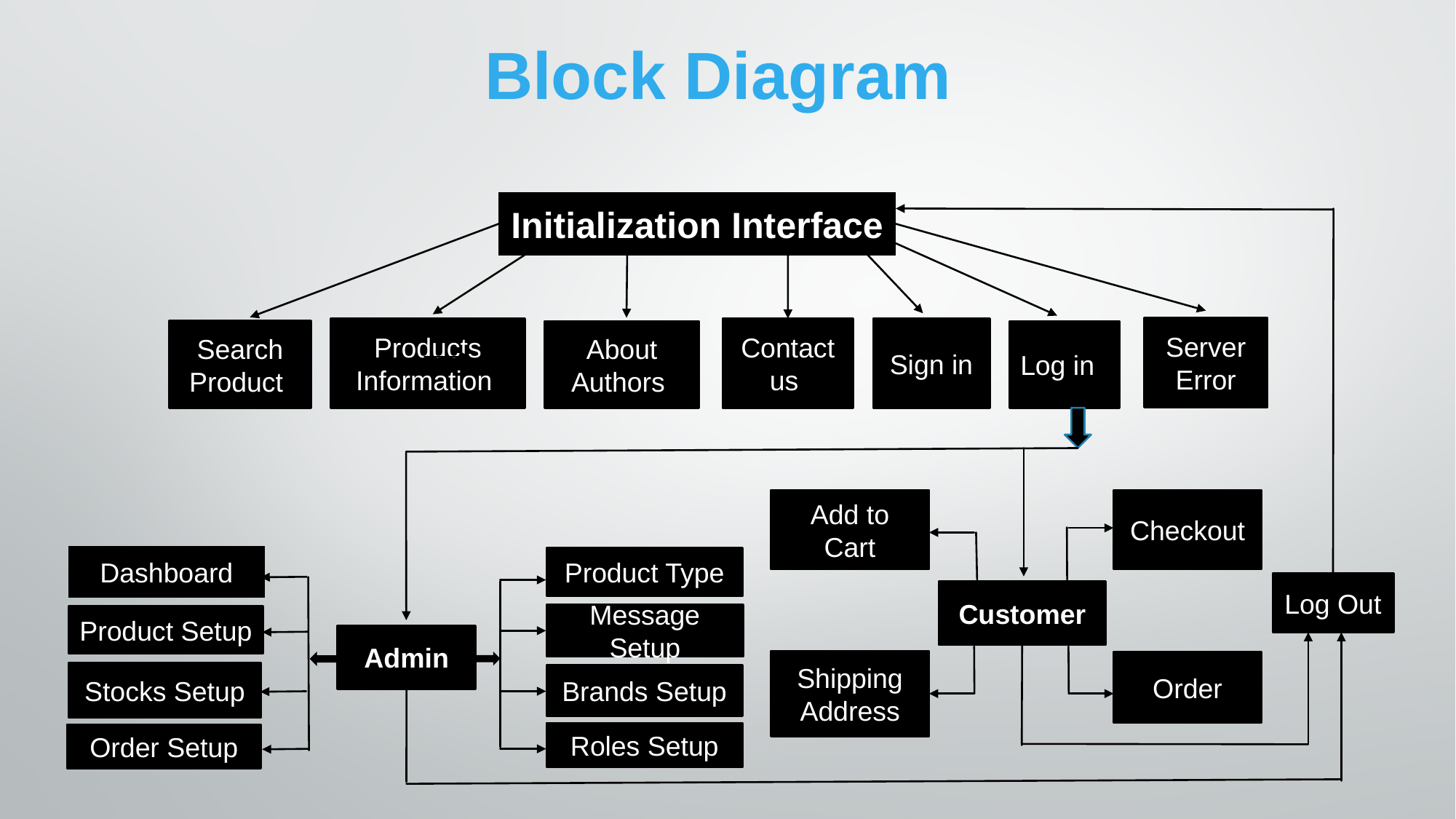

Block Diagram
Initialization Interface
Server Error
Sign in
Contact us
Products Information
Search Product
About Authors
Log in

Add to Cart
Checkout
Dashboard
Product Type
Log Out
Customer
Message Setup
Product Setup
Admin
Shipping Address

Order
Stocks Setup
Brands Setup
Roles Setup
Order Setup